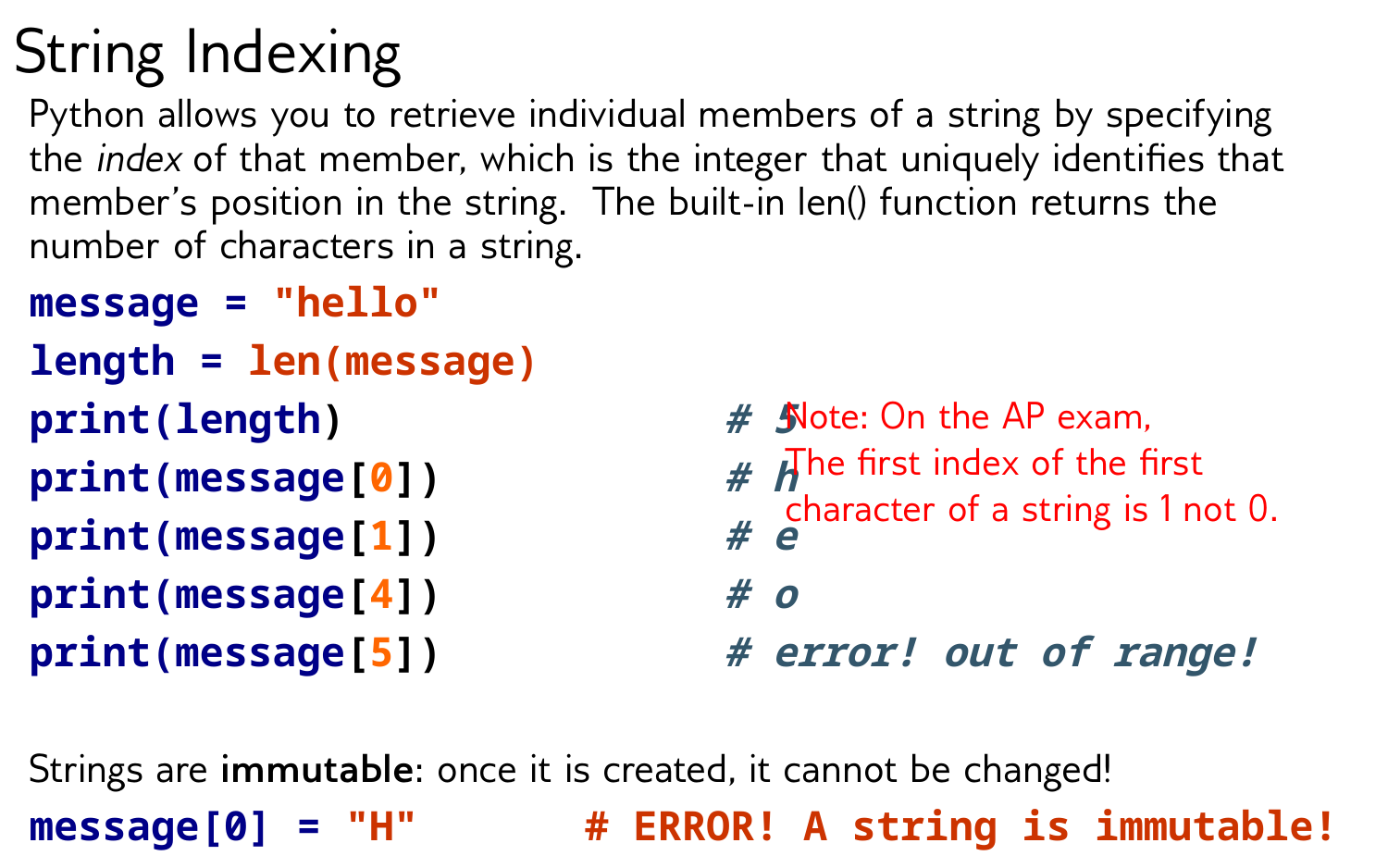

# String Indexing
Python allows you to retrieve individual members of a string by specifying the index of that member, which is the integer that uniquely identifies that member’s position in the string.  The built-in len() function returns the number of characters in a string.
message = "hello"
length = len(message)
print(length) 			# 5
print(message[0]) 		# h
print(message[1]) 		# e
print(message[4]) 		# o
print(message[5]) 		# error! out of range!

Strings are immutable: once it is created, it cannot be changed!
message[0] = "H" 		# ERROR! A string is immutable!

Note: On the AP exam,
The first index of the first character of a string is 1 not 0.